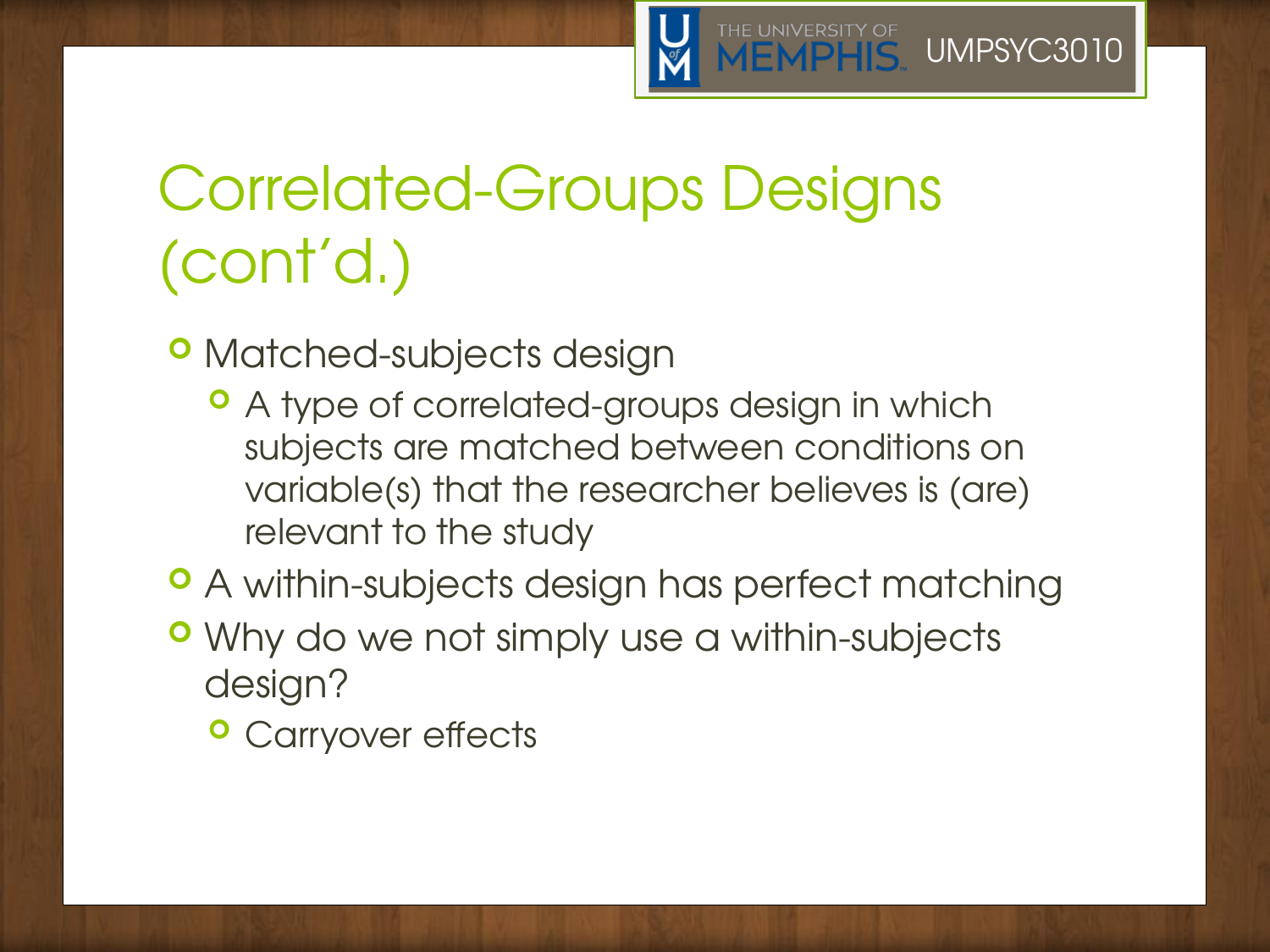

# Correlated-Groups Designs (cont’d.)
Matched-subjects design
A type of correlated-groups design in which subjects are matched between conditions on variable(s) that the researcher believes is (are) relevant to the study
A within-subjects design has perfect matching
Why do we not simply use a within-subjects design?
Carryover effects